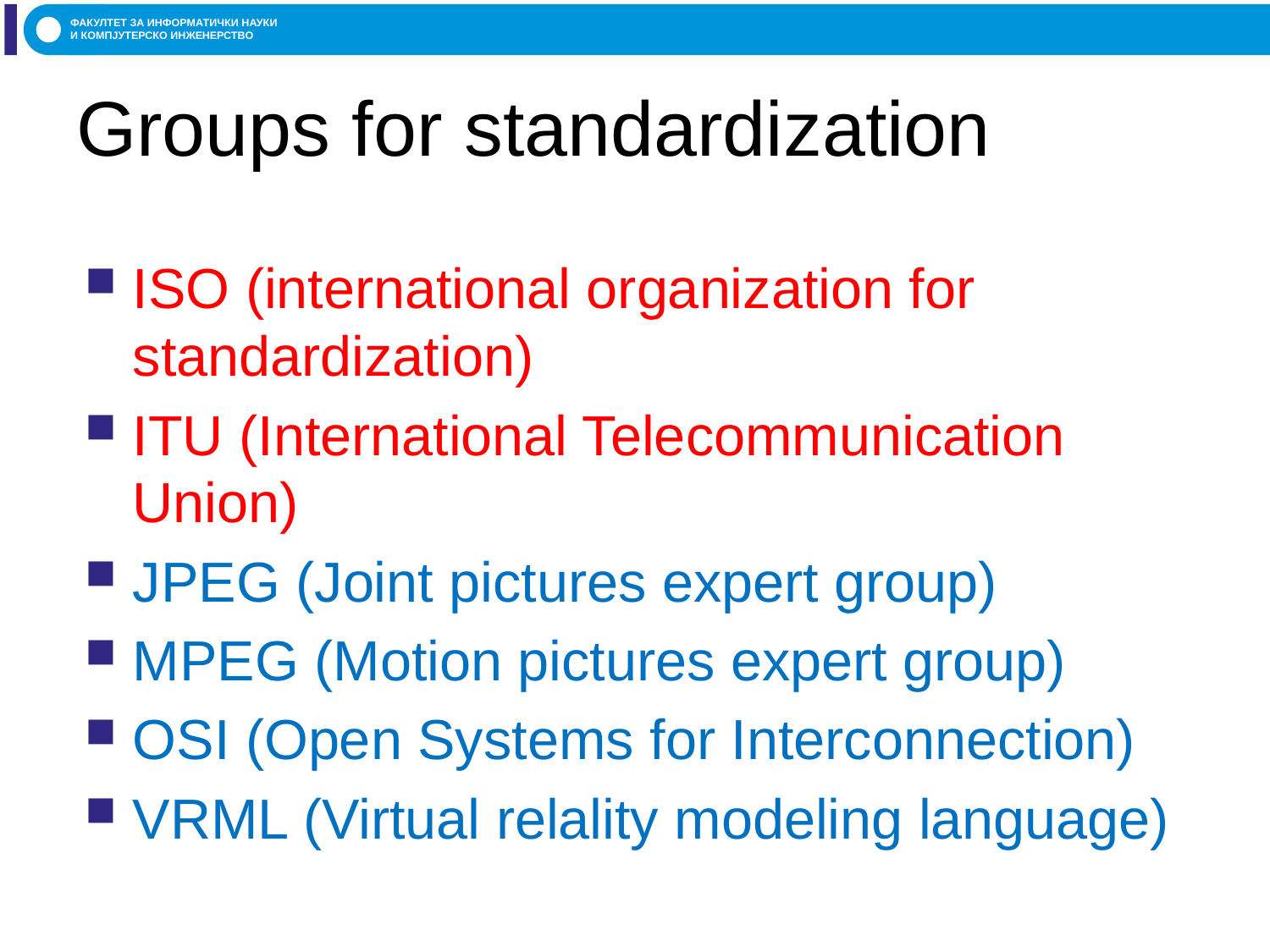

# Groups for standardization
ISO (international organization for standardization)
ITU (International Telecommunication Union)
JPEG (Joint pictures expert group)
MPEG (Motion pictures expert group)
OSI (Open Systems for Interconnection)
VRML (Virtual relality modeling language)